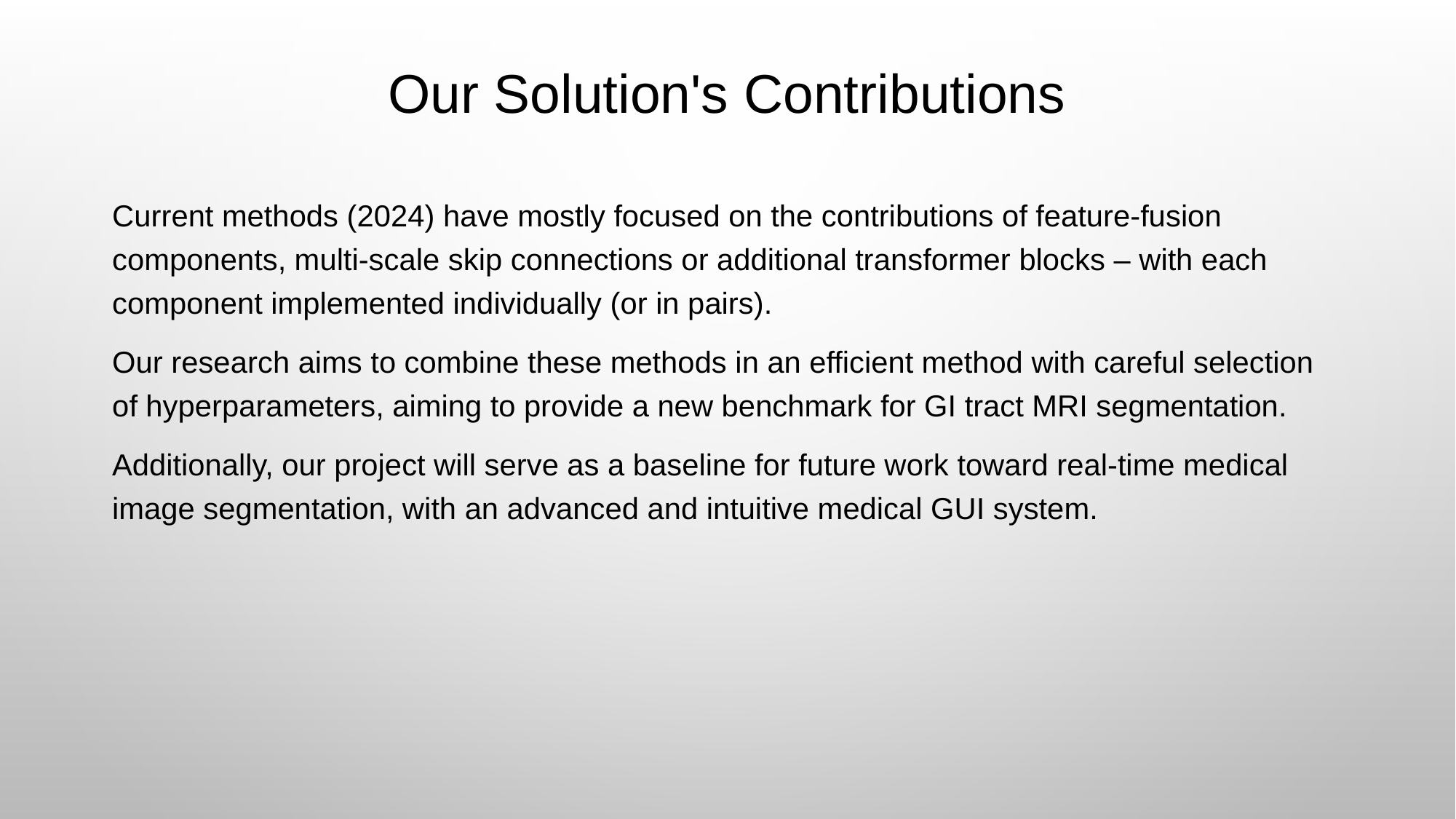

# Our Solution's Contributions
Current methods (2024) have mostly focused on the contributions of feature-fusion components, multi-scale skip connections or additional transformer blocks – with each component implemented individually (or in pairs).
Our research aims to combine these methods in an efficient method with careful selection of hyperparameters, aiming to provide a new benchmark for GI tract MRI segmentation.
Additionally, our project will serve as a baseline for future work toward real-time medical image segmentation, with an advanced and intuitive medical GUI system.